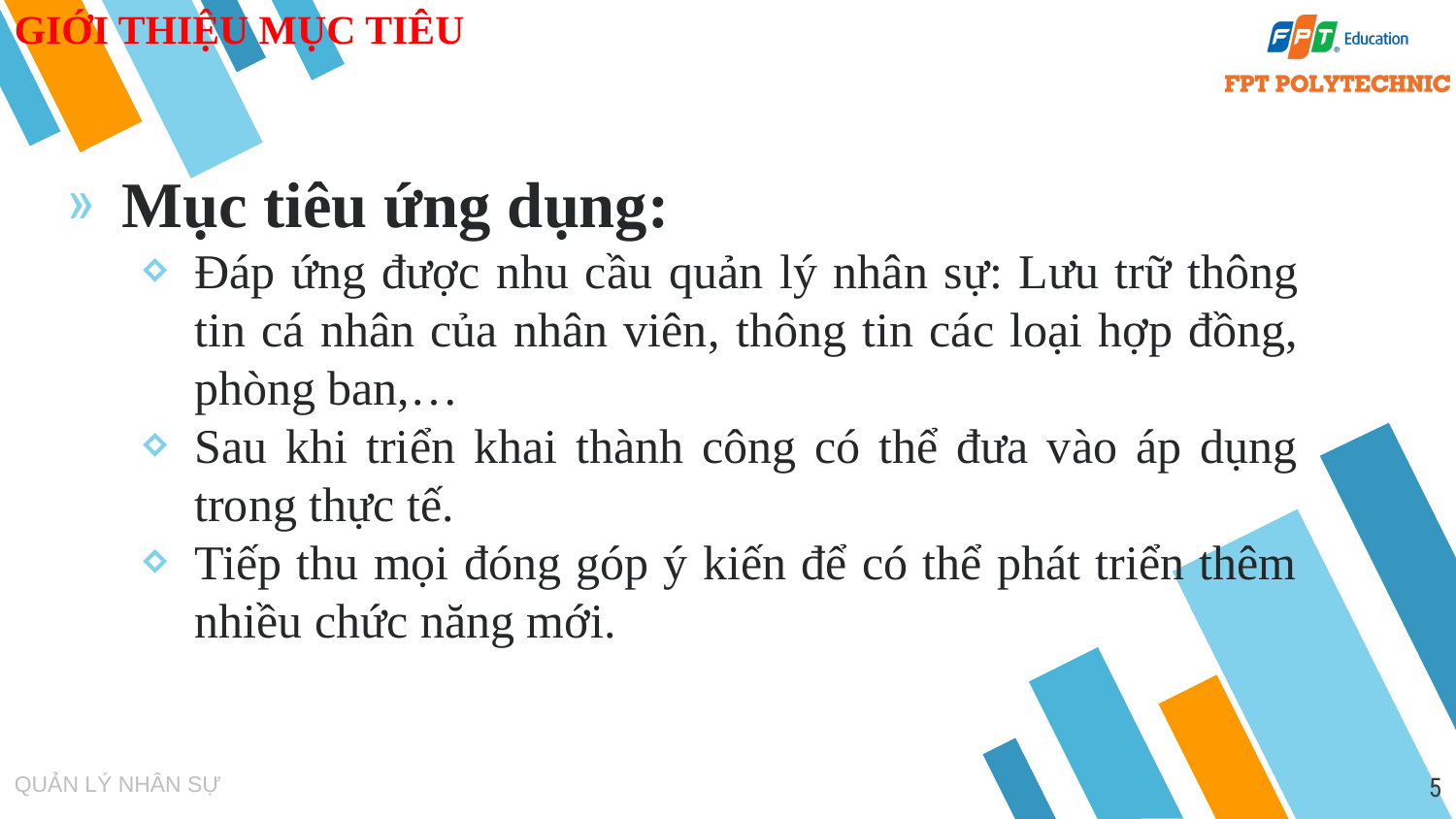

GIỚI THIỆU MỤC TIÊU
Mục tiêu ứng dụng:
Đáp ứng được nhu cầu quản lý nhân sự: Lưu trữ thông tin cá nhân của nhân viên, thông tin các loại hợp đồng, phòng ban,…
Sau khi triển khai thành công có thể đưa vào áp dụng trong thực tế.
Tiếp thu mọi đóng góp ý kiến để có thể phát triển thêm nhiều chức năng mới.
5